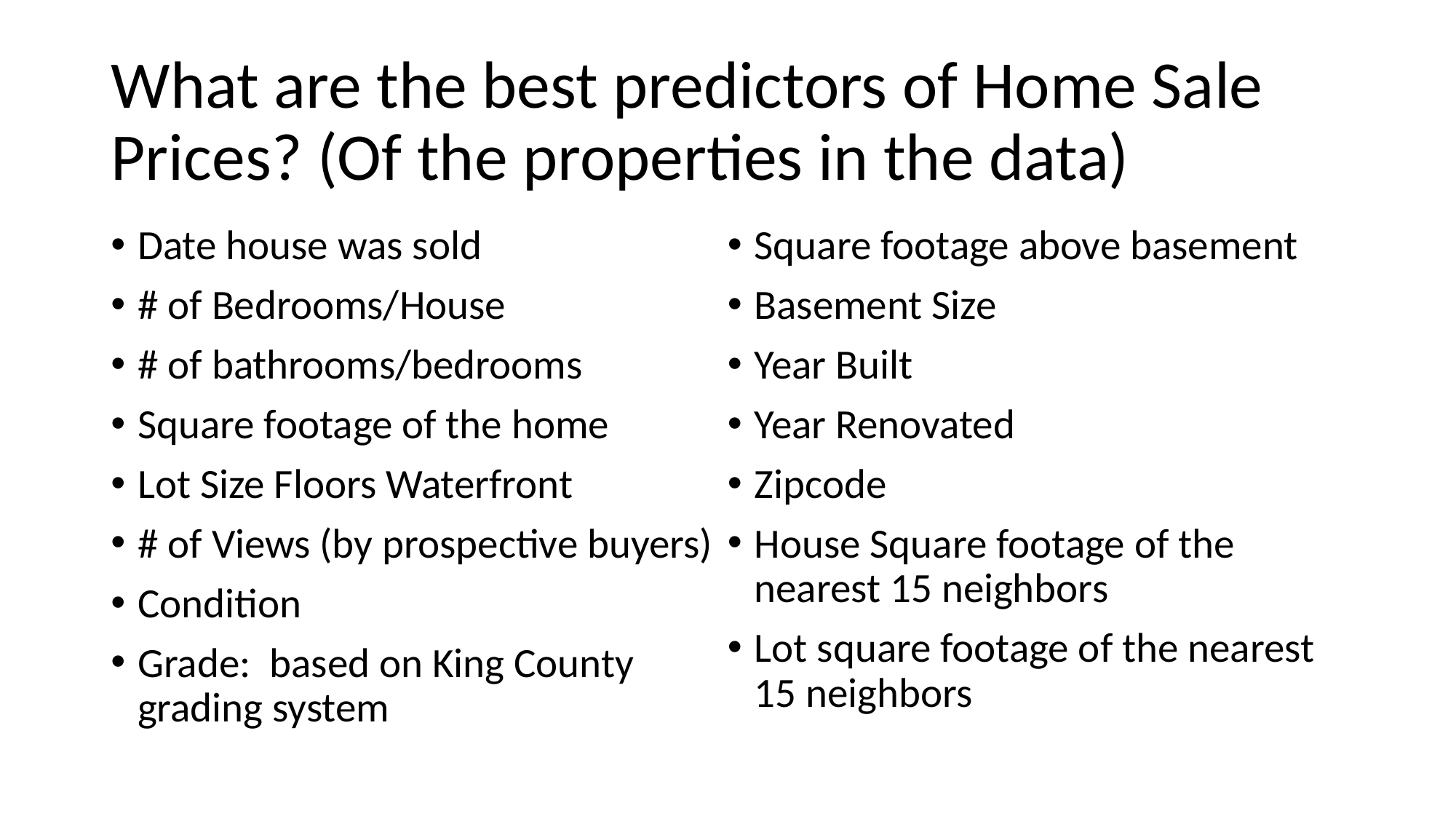

# What are the best predictors of Home Sale Prices? (Of the properties in the data)
Date house was sold
# of Bedrooms/House
# of bathrooms/bedrooms
Square footage of the home
Lot Size Floors Waterfront
# of Views (by prospective buyers)
Condition
Grade:  based on King County grading system
Square footage above basement
Basement Size
Year Built
Year Renovated
Zipcode
House Square footage of the nearest 15 neighbors
Lot square footage of the nearest 15 neighbors